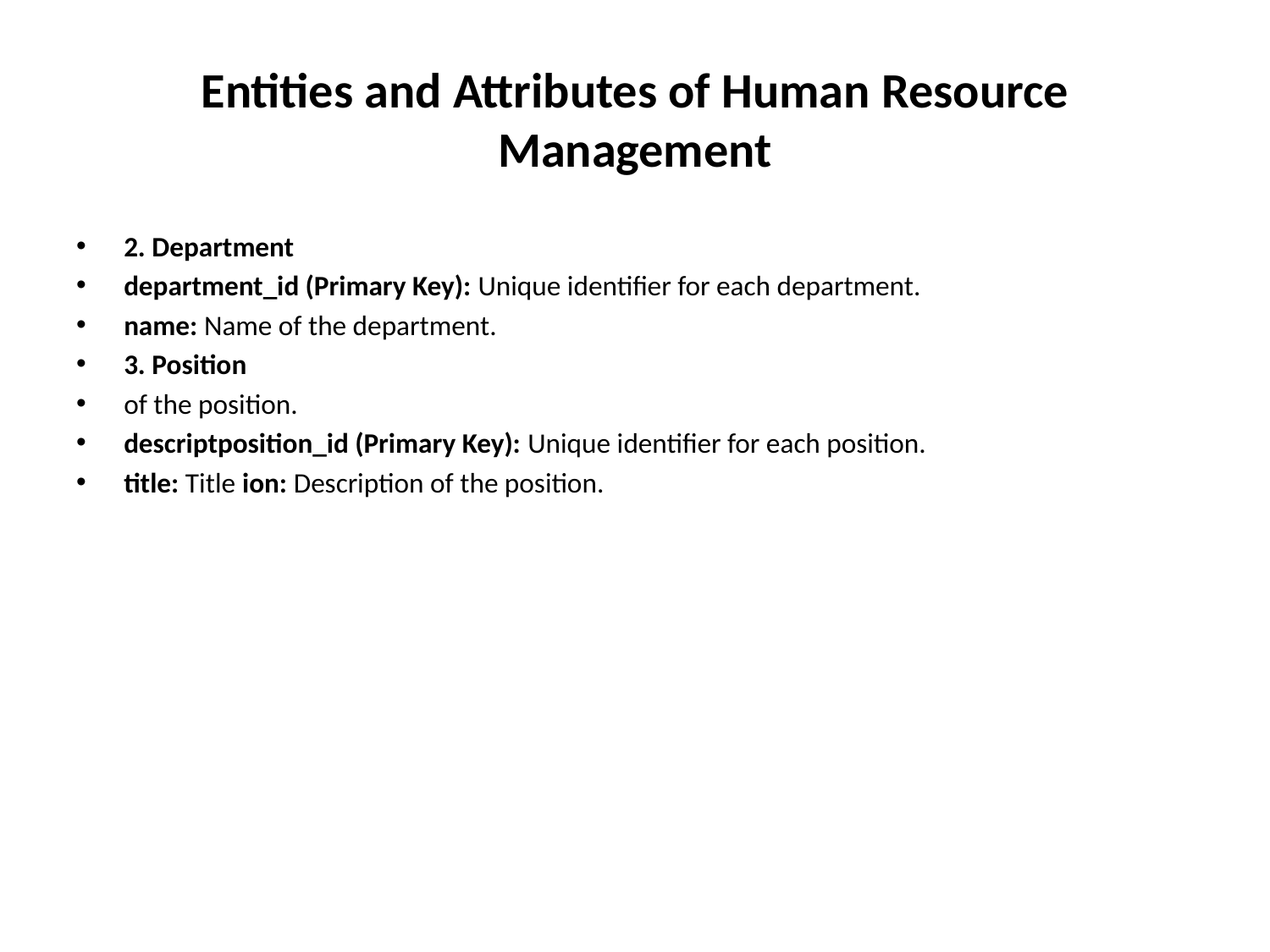

# Entities and Attributes of Human Resource Management
2. Department
department_id (Primary Key): Unique identifier for each department.
name: Name of the department.
3. Position
of the position.
descriptposition_id (Primary Key): Unique identifier for each position.
title: Title ion: Description of the position.